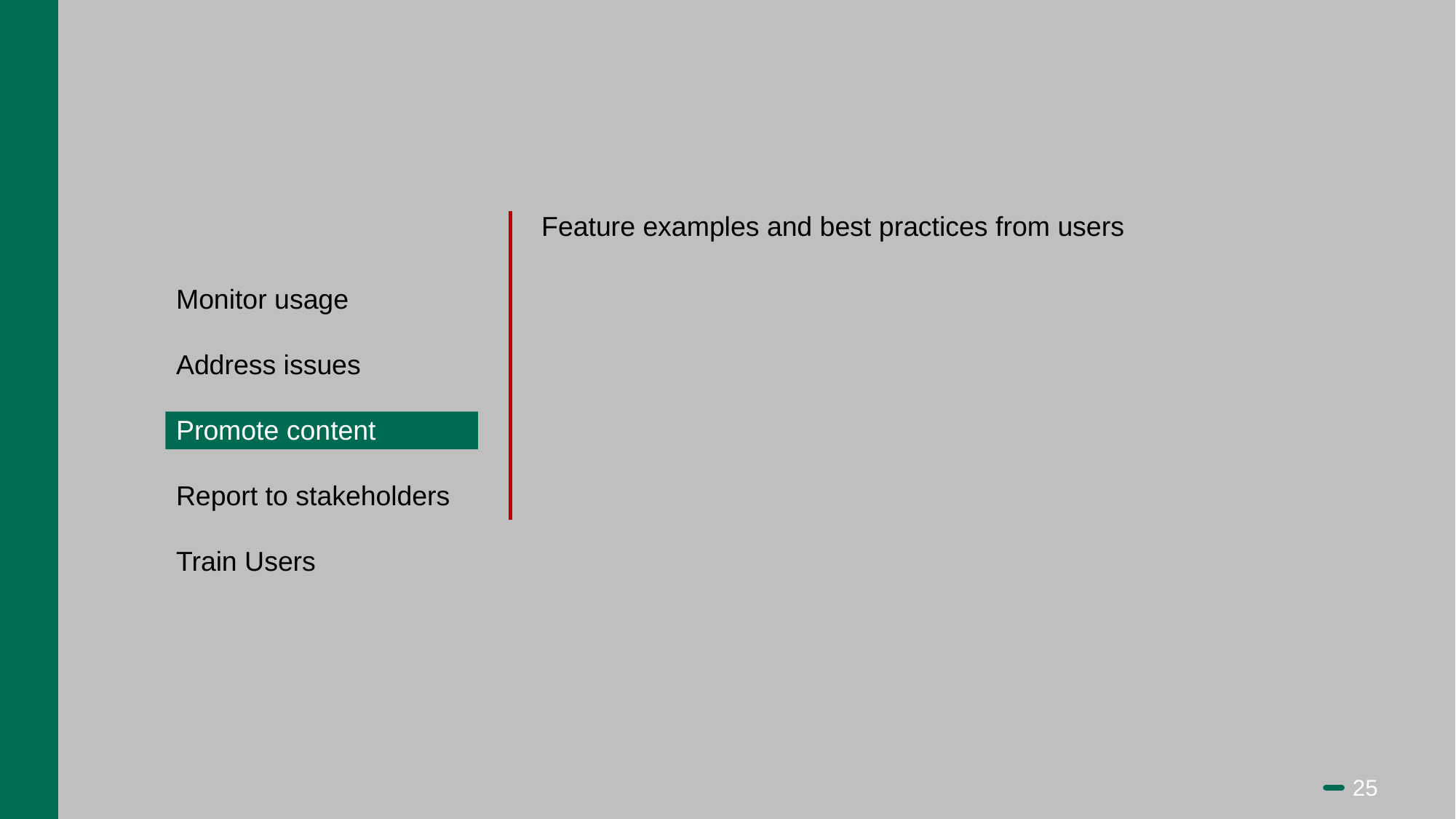

Feature examples and best practices from users

Monitor usage

Address issues

Promote content

Report to stakeholders

Train Users